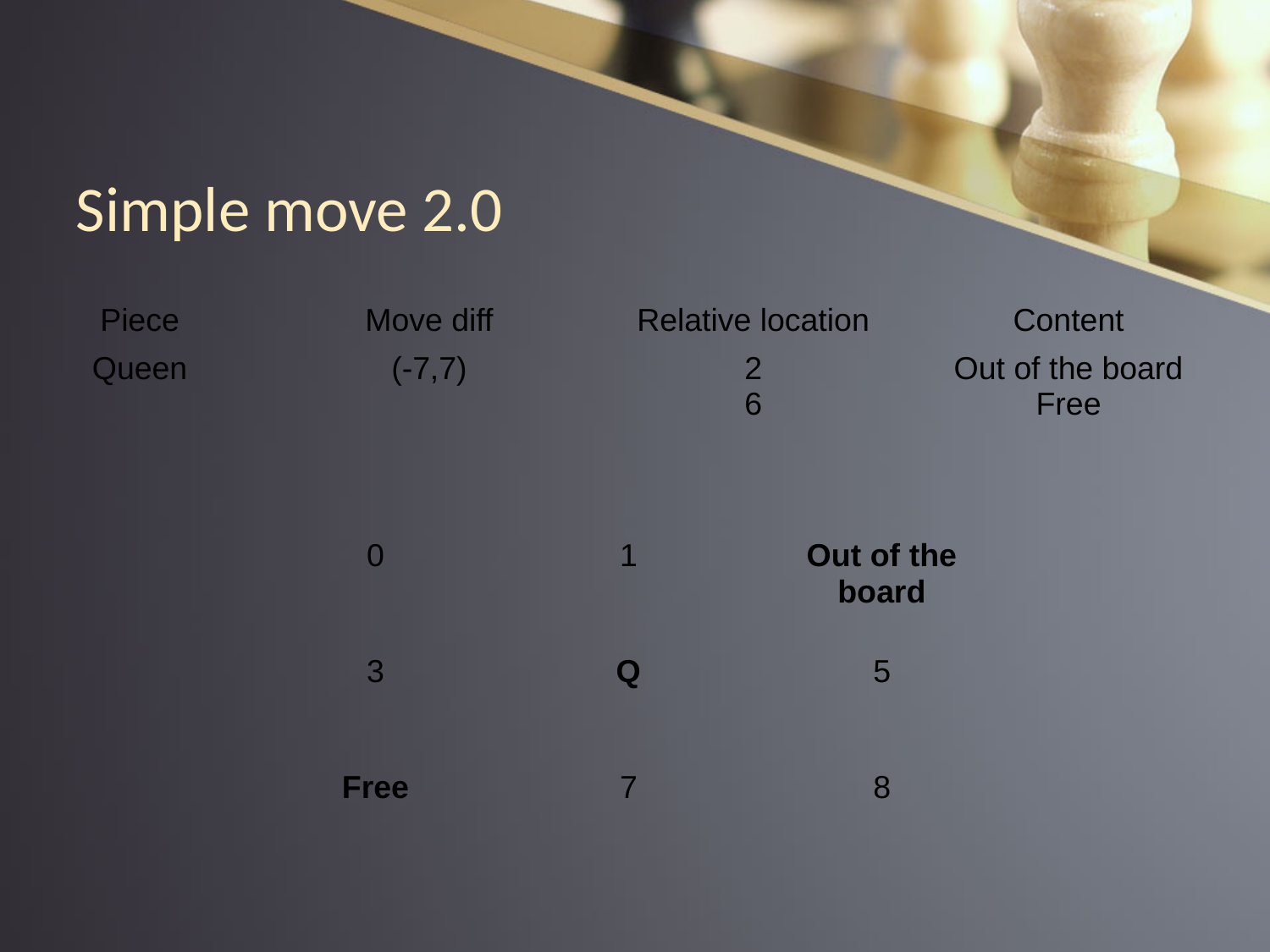

Simple move 2.0
| Piece | Move diff | Relative location | Content |
| --- | --- | --- | --- |
| Queen | (-7,7) | 2 6 | Out of the board Free |
| 0 | 1 | Out of the board |
| --- | --- | --- |
| 3 | Q | 5 |
| Free | 7 | 8 |